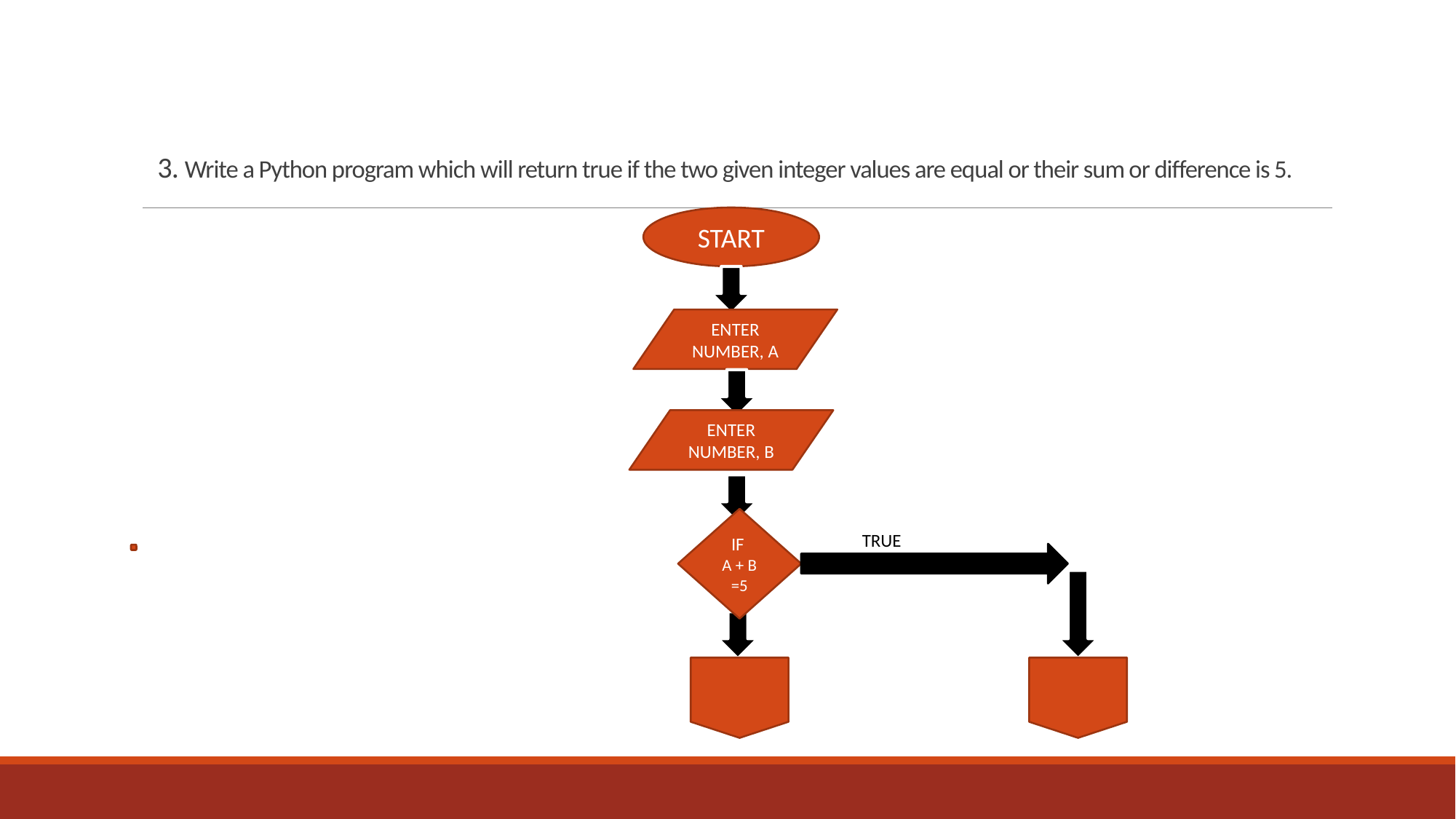

# 3. Write a Python program which will return true if the two given integer values are equal or their sum or difference is 5.

START

ENTER NUMBER, A

ENTER NUMBER, B

IF
A + B =5
TRUE